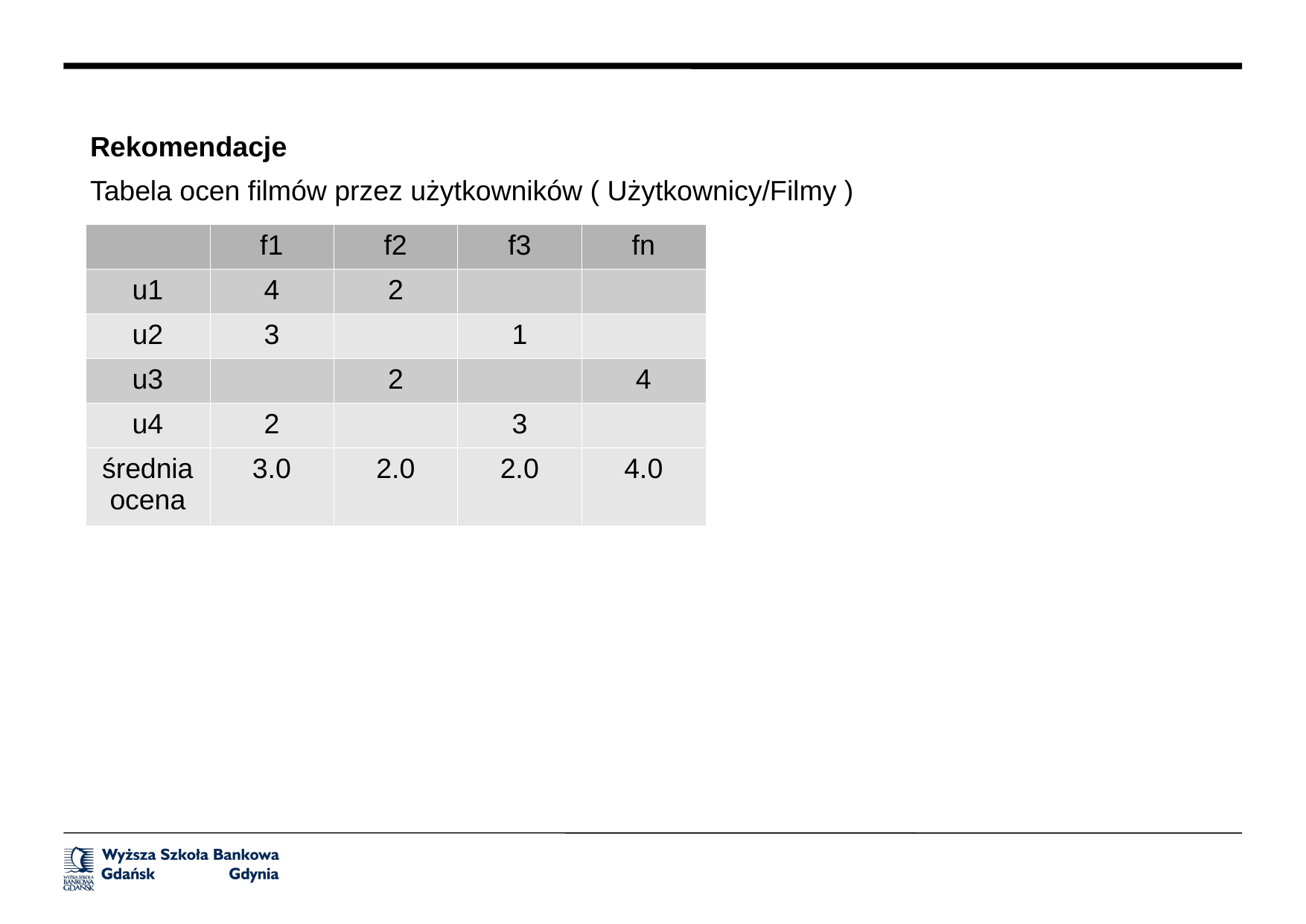

Rekomendacje
Tabela ocen filmów przez użytkowników ( Użytkownicy/Filmy )

|  | f1 | f2 | f3 | fn |
| --- | --- | --- | --- | --- |
| u1 | 4 | 2 |  |  |
| u2 | 3 |  | 1 |  |
| u3 |  | 2 |  | 4 |
| u4 | 2 |  | 3 |  |
| średnia ocena | 3.0 | 2.0 | 2.0 | 4.0 |